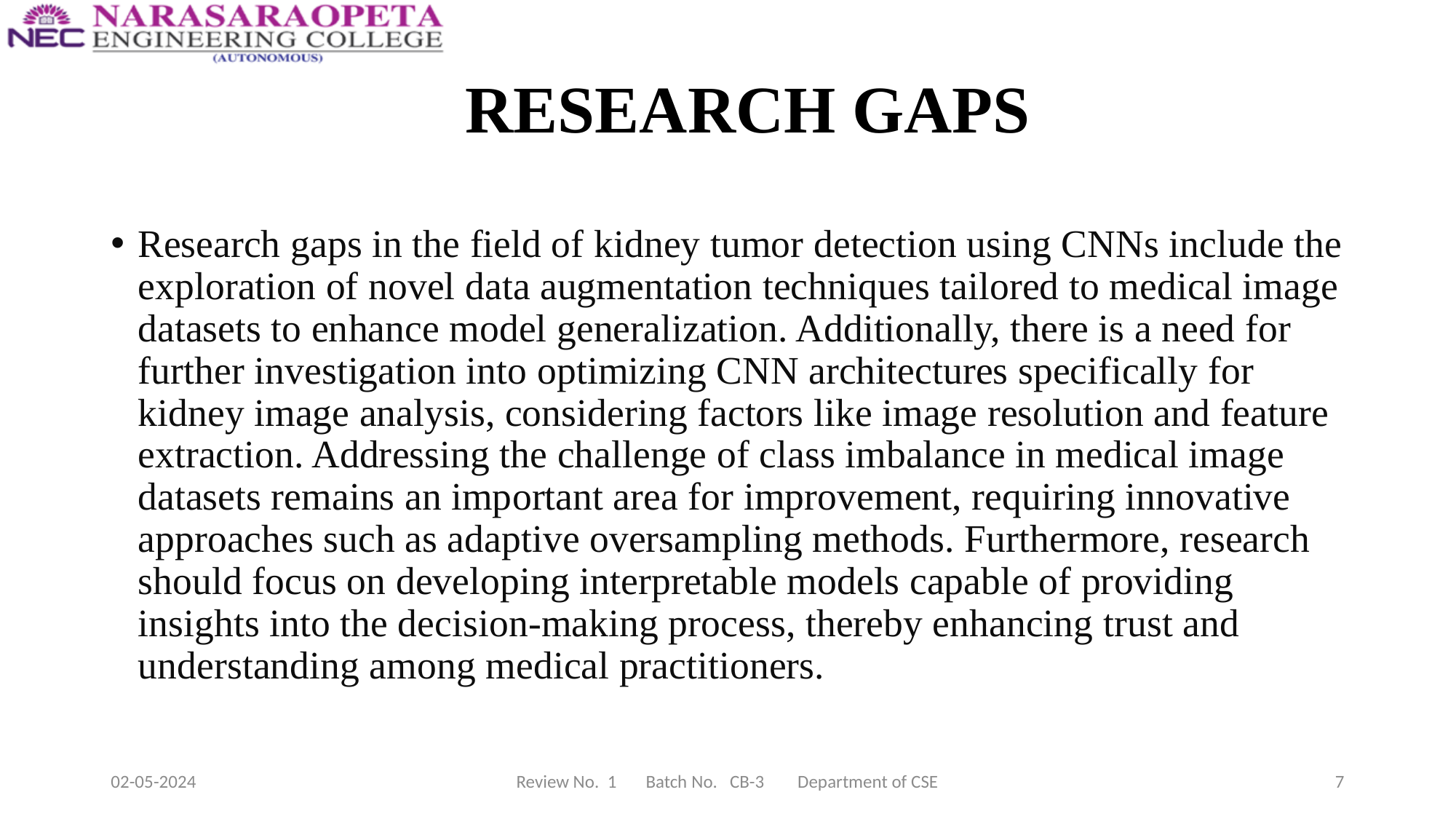

# RESEARCH GAPS
Research gaps in the field of kidney tumor detection using CNNs include the exploration of novel data augmentation techniques tailored to medical image datasets to enhance model generalization. Additionally, there is a need for further investigation into optimizing CNN architectures specifically for kidney image analysis, considering factors like image resolution and feature extraction. Addressing the challenge of class imbalance in medical image datasets remains an important area for improvement, requiring innovative approaches such as adaptive oversampling methods. Furthermore, research should focus on developing interpretable models capable of providing insights into the decision-making process, thereby enhancing trust and understanding among medical practitioners.
02-05-2024
Review No.  1       Batch No.   CB-3        Department of CSE
7